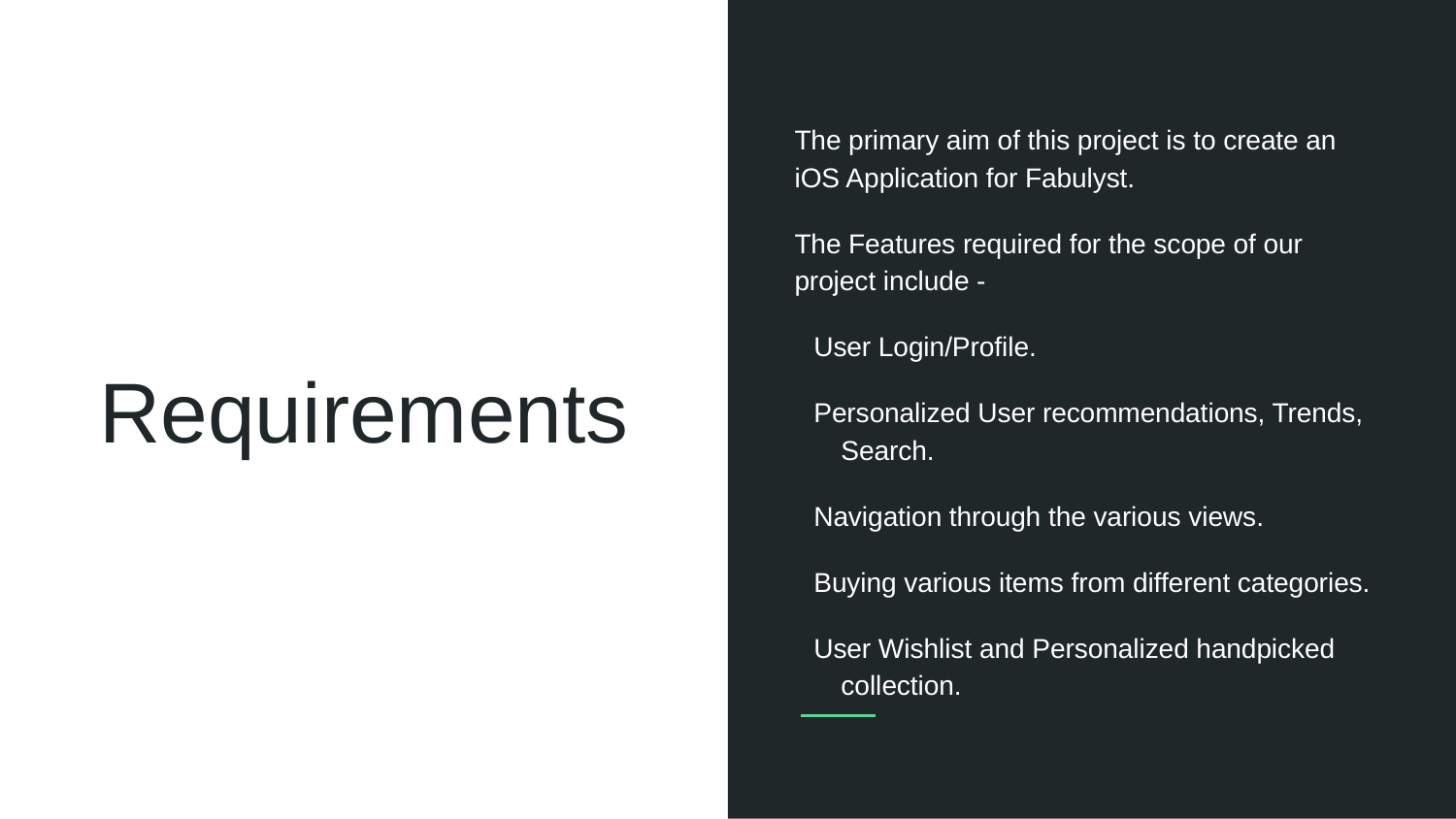

The primary aim of this project is to create an iOS Application for Fabulyst.
The Features required for the scope of our project include -
User Login/Profile.
Personalized User recommendations, Trends, Search.
Navigation through the various views.
Buying various items from different categories.
User Wishlist and Personalized handpicked collection.
# Requirements